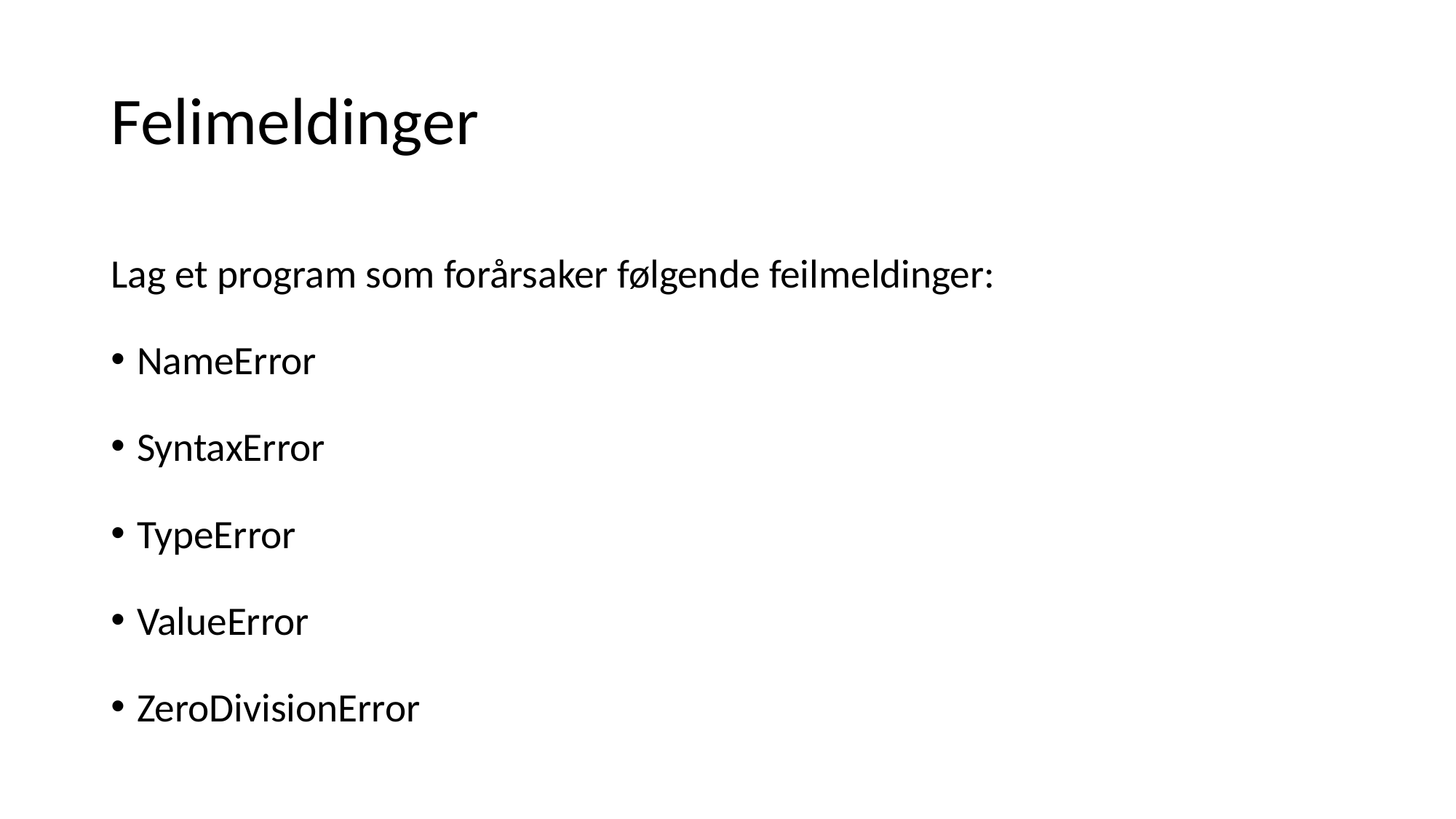

# Felimeldinger
Lag et program som forårsaker følgende feilmeldinger:
NameError
SyntaxError
TypeError
ValueError
ZeroDivisionError